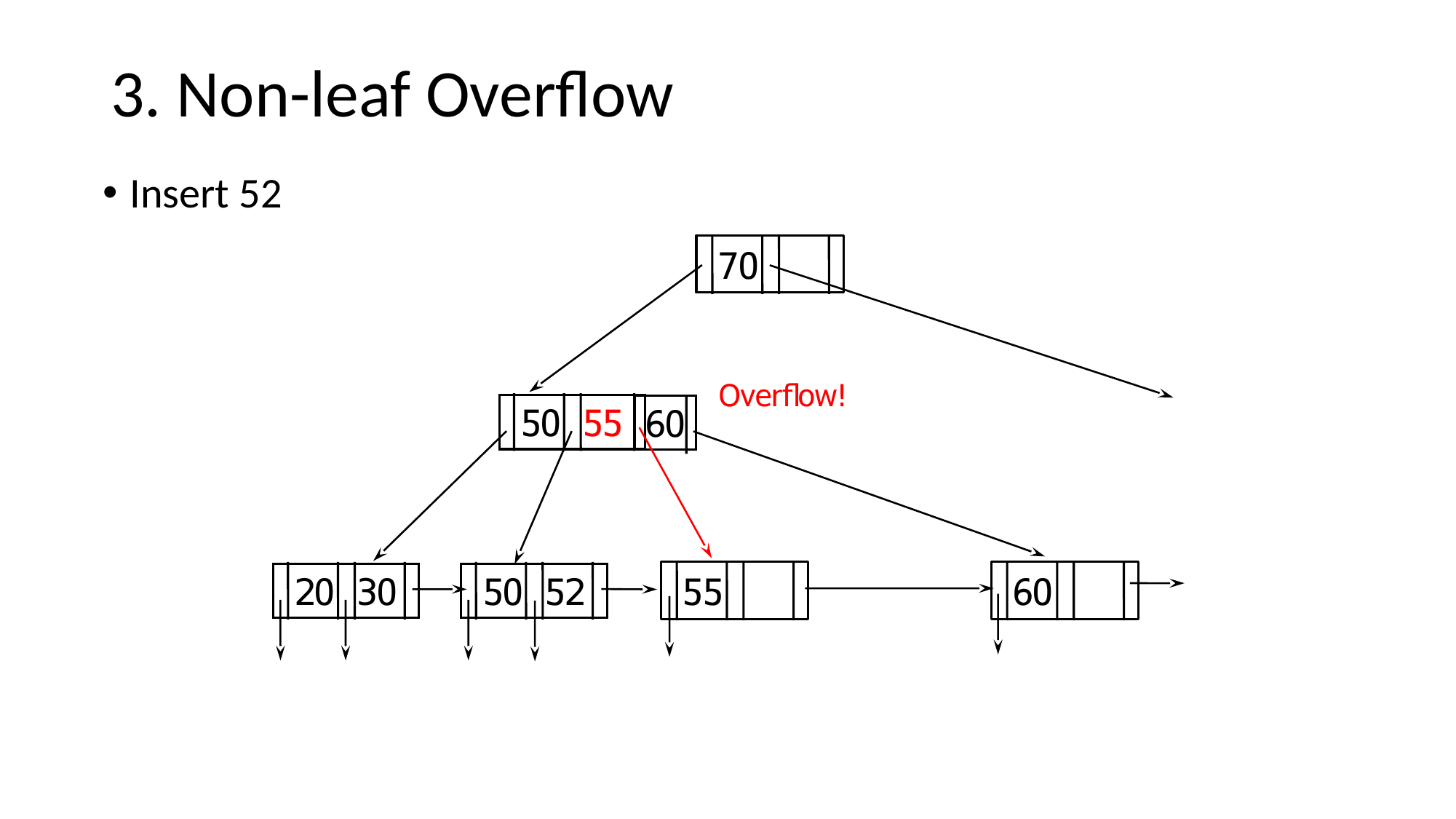

# 3. Non-leaf Overflow
Insert 52

70

Overflow!

 50  55
60

 20  30

 50  52

55
60